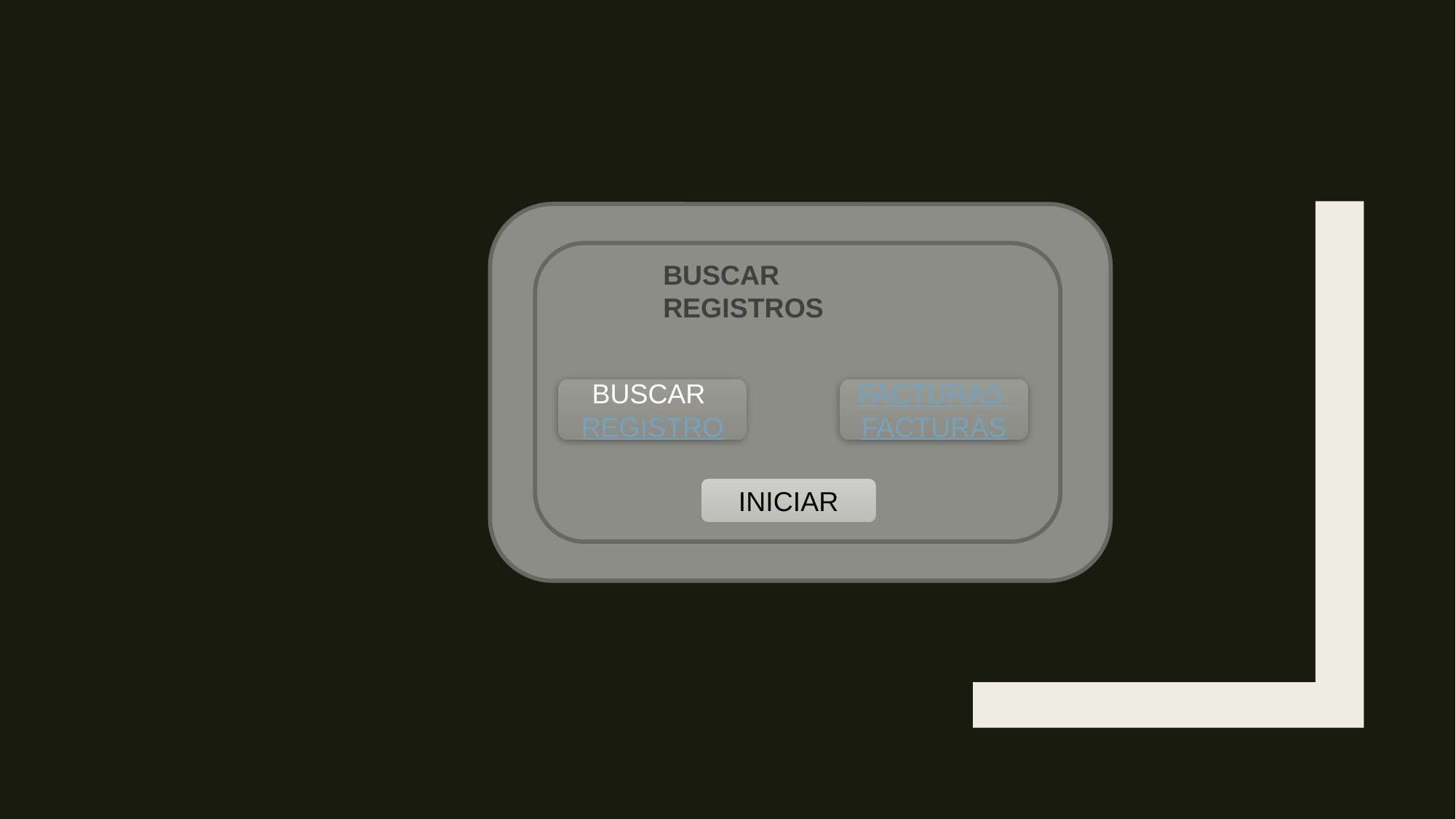

BUSCAR REGISTROS
BUSCAR REGISTRO
FACTURAS FACTURAS
INICIAR